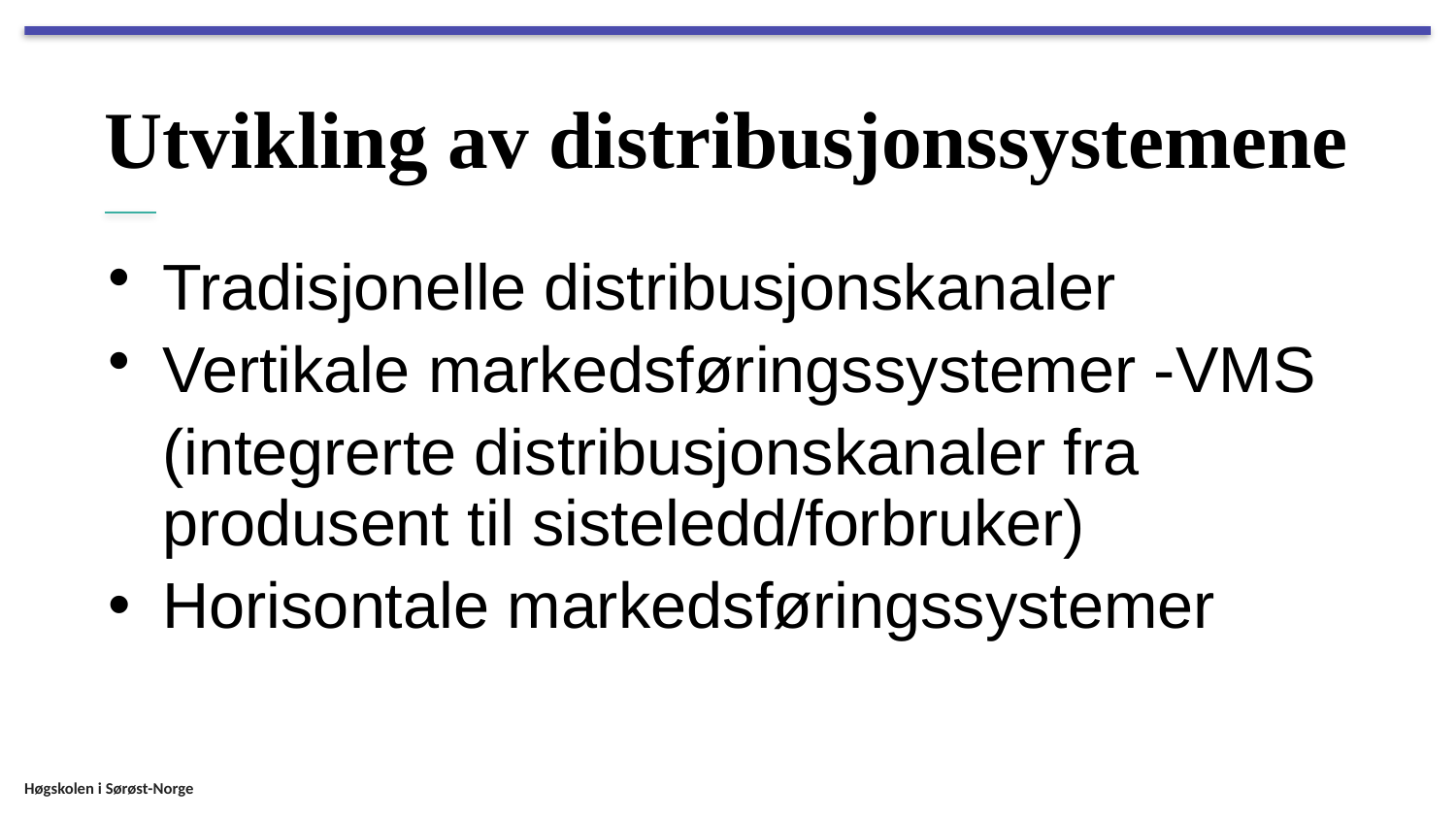

# Utvikling av distribusjonssystemene
Tradisjonelle distribusjonskanaler
Vertikale markedsføringssystemer -VMS
	(integrerte distribusjonskanaler fra produsent til sisteledd/forbruker)
Horisontale markedsføringssystemer